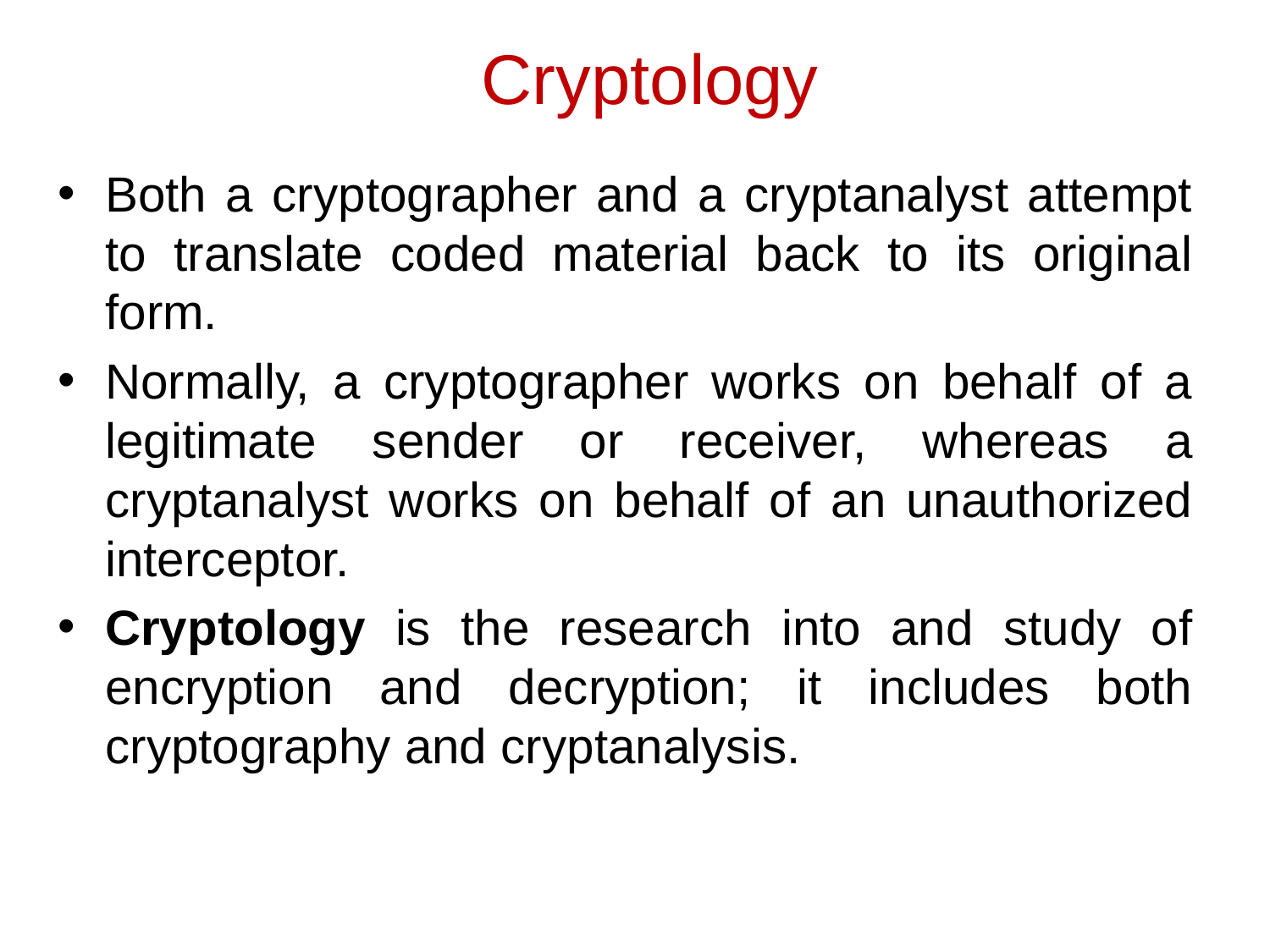

# Cryptology
Both a cryptographer and a cryptanalyst attempt to translate coded material back to its original form.
Normally, a cryptographer works on behalf of a legitimate sender or receiver, whereas a cryptanalyst works on behalf of an unauthorized interceptor.
Cryptology is the research into and study of encryption and decryption; it includes both cryptography and cryptanalysis.